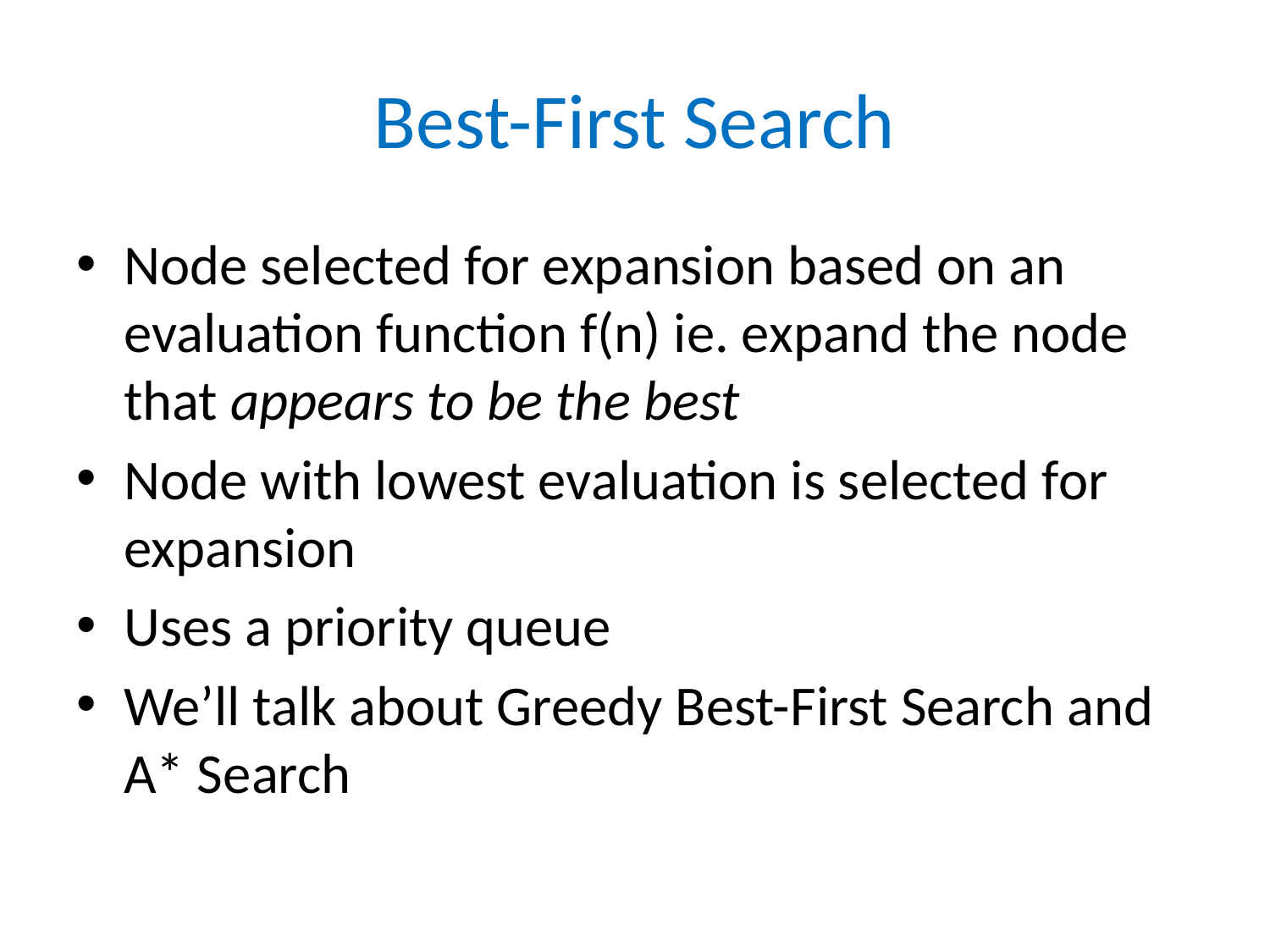

# Best-First Search
Node selected for expansion based on an evaluation function f(n) ie. expand the node that appears to be the best
Node with lowest evaluation is selected for expansion
Uses a priority queue
We’ll talk about Greedy Best-First Search and A* Search